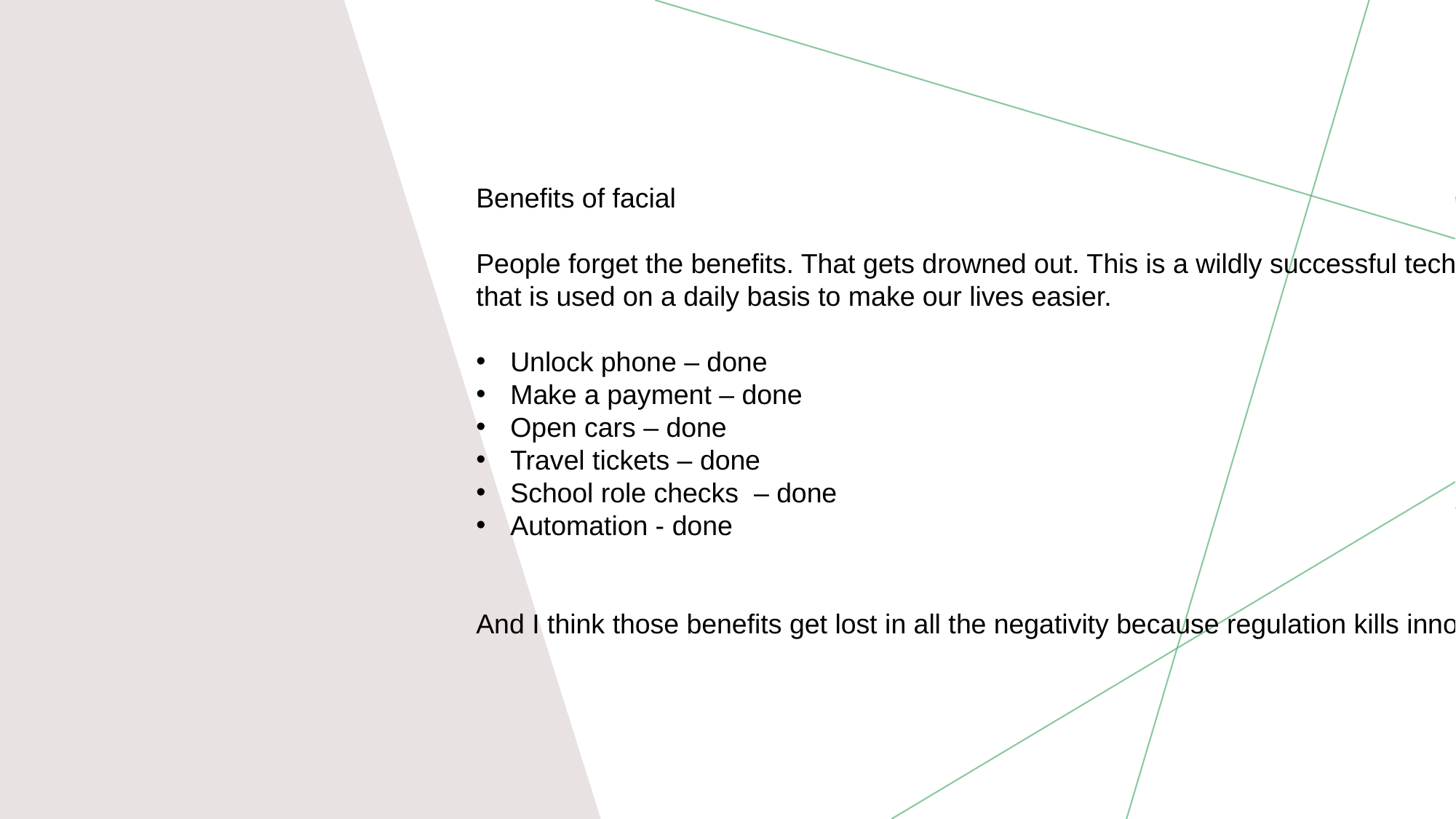

Benefits of facial

People forget the benefits. That gets drowned out. This is a wildly successful technology
that is used on a daily basis to make our lives easier.

Unlock phone – done
Make a payment – done
Open cars – done
Travel tickets – done
School role checks  – done
Automation - done

And I think those benefits get lost in all the negativity because regulation kills innovation.